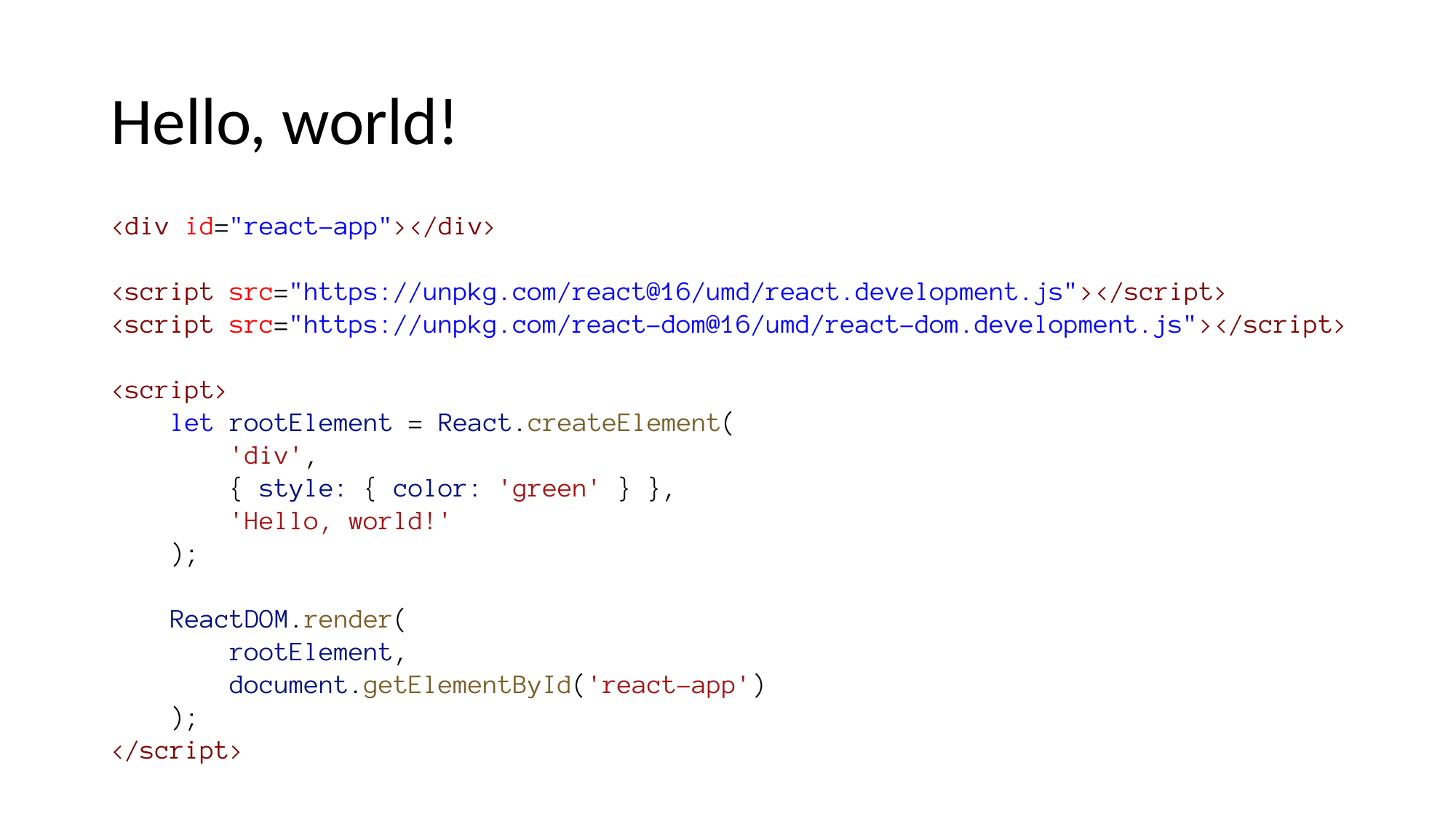

# Hello, world!
<div id="react-app"></div>
<script src="https://unpkg.com/react@16/umd/react.development.js"></script>
<script src="https://unpkg.com/react-dom@16/umd/react-dom.development.js"></script>
<script>
    let rootElement = React.createElement(
        'div',
        { style: { color: 'green' } },
        'Hello, world!'
    );
    ReactDOM.render(
        rootElement,
        document.getElementById('react-app')
    );
</script>